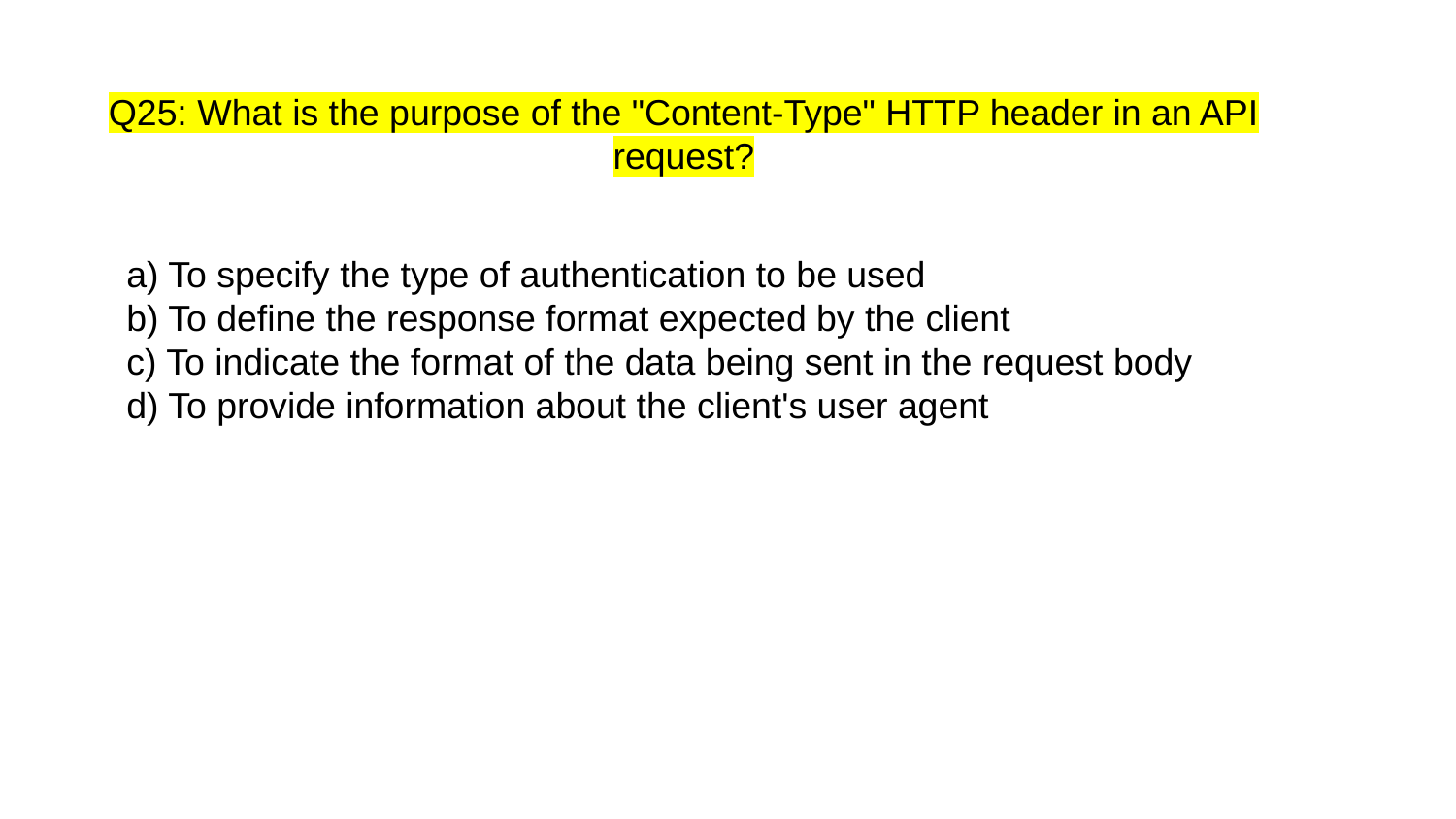

# Q25: What is the purpose of the "Content-Type" HTTP header in an API request?

a) To specify the type of authentication to be used
b) To define the response format expected by the client
c) To indicate the format of the data being sent in the request body
d) To provide information about the client's user agent